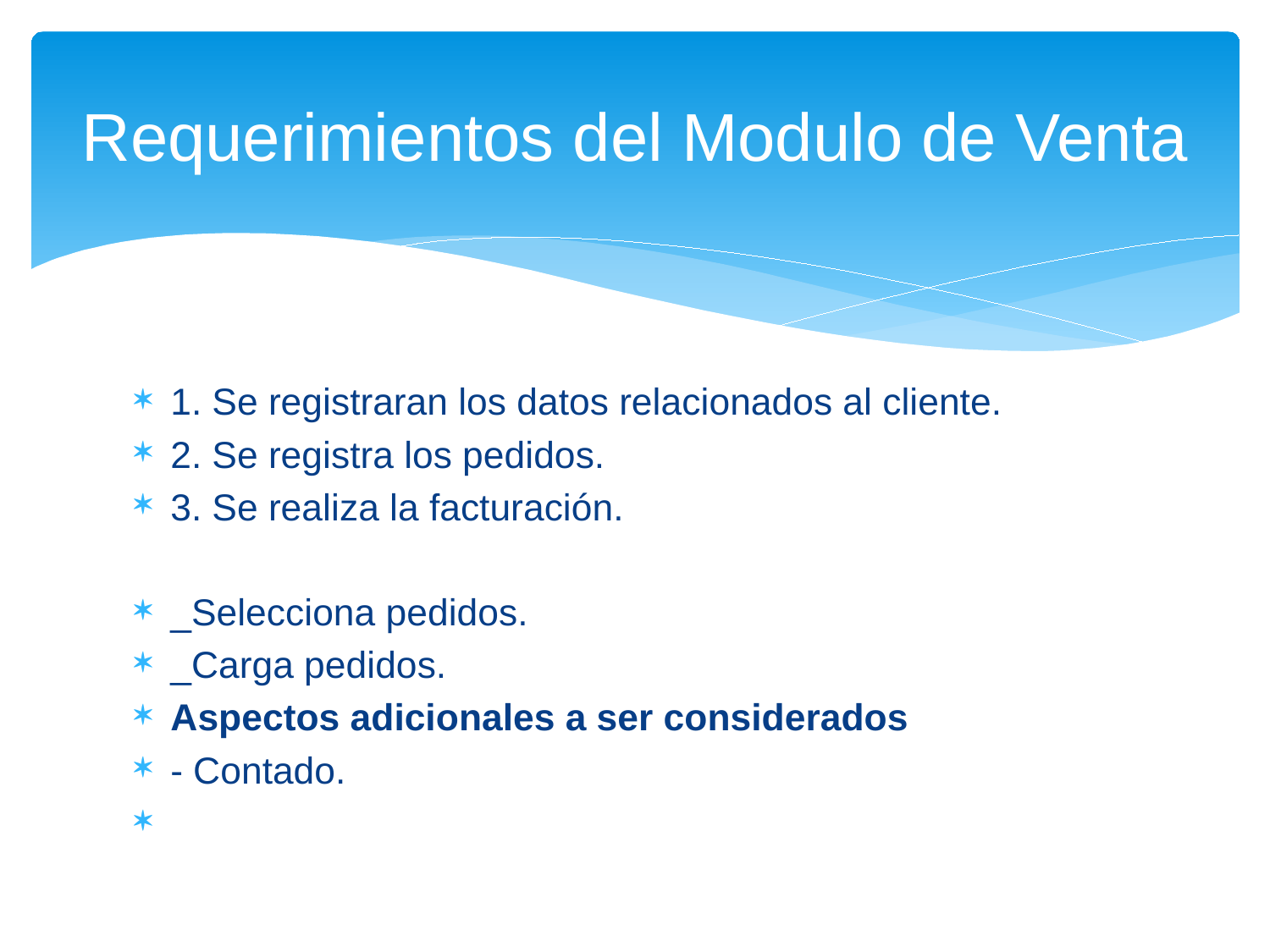

# Requerimientos del Modulo de Venta
1. Se registraran los datos relacionados al cliente.
2. Se registra los pedidos.
3. Se realiza la facturación.

_Selecciona pedidos.
_Carga pedidos.
Aspectos adicionales a ser considerados
- Contado.